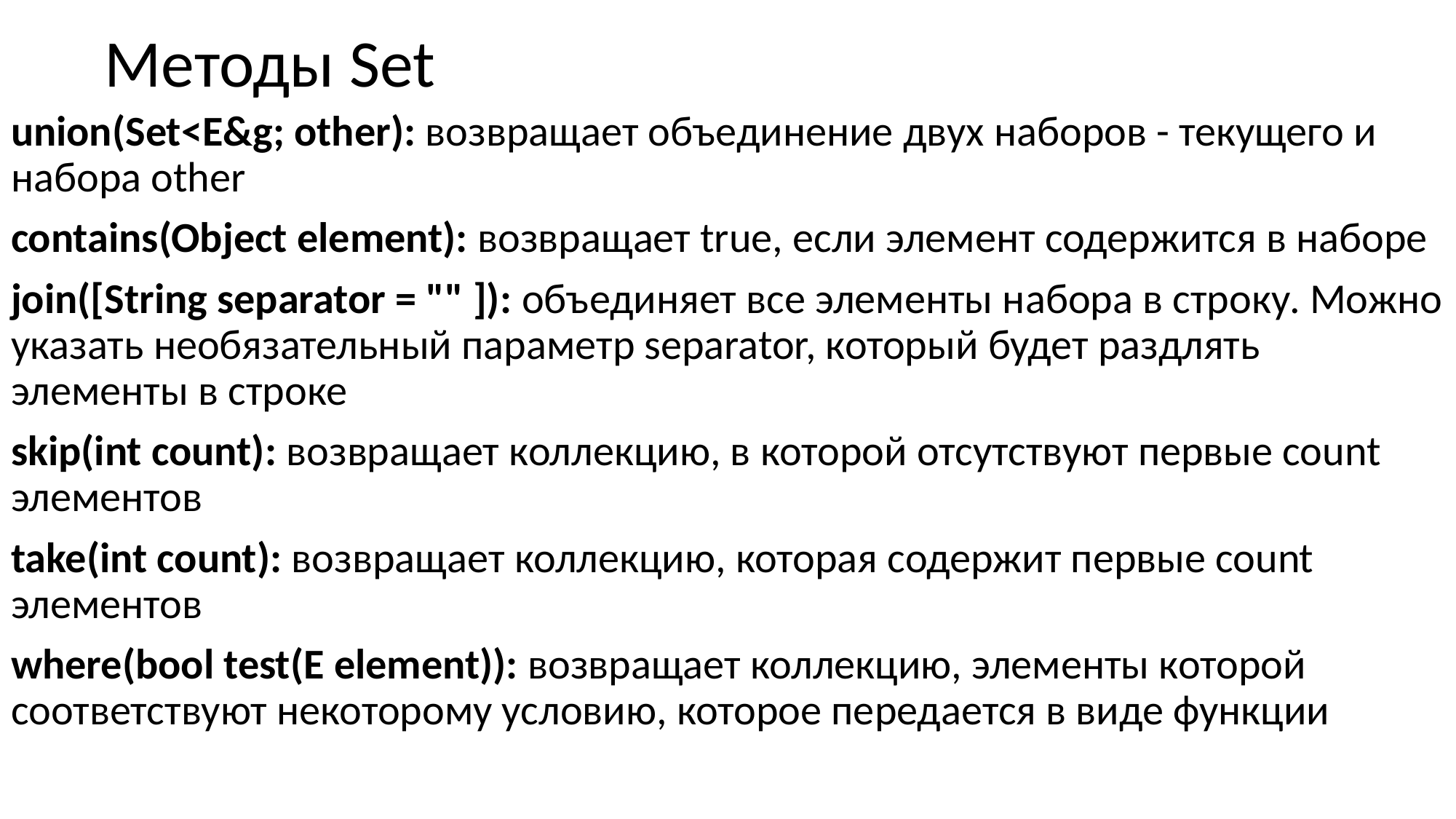

# Методы Set
union(Set<E&g; other): возвращает объединение двух наборов - текущего и набора other
contains(Object element): возвращает true, если элемент содержится в наборе
join([String separator = "" ]): объединяет все элементы набора в строку. Можно указать необязательный параметр separator, который будет раздлять элементы в строке
skip(int count): возвращает коллекцию, в которой отсутствуют первые count элементов
take(int count): возвращает коллекцию, которая содержит первые count элементов
where(bool test(E element)): возвращает коллекцию, элементы которой соответствуют некоторому условию, которое передается в виде функции